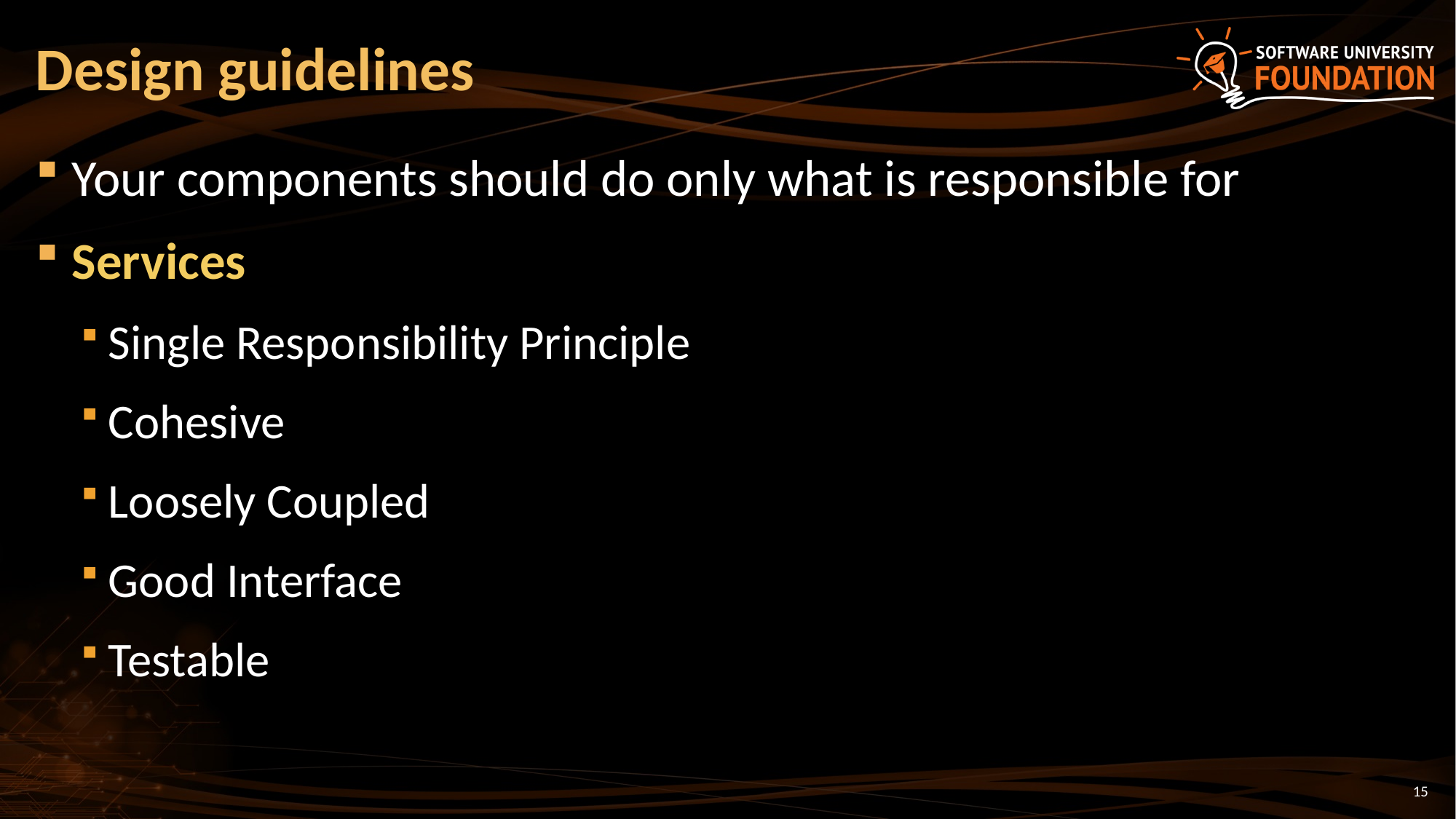

# Design guidelines
Your components should do only what is responsible for
Services
Single Responsibility Principle
Cohesive
Loosely Coupled
Good Interface
Testable
15